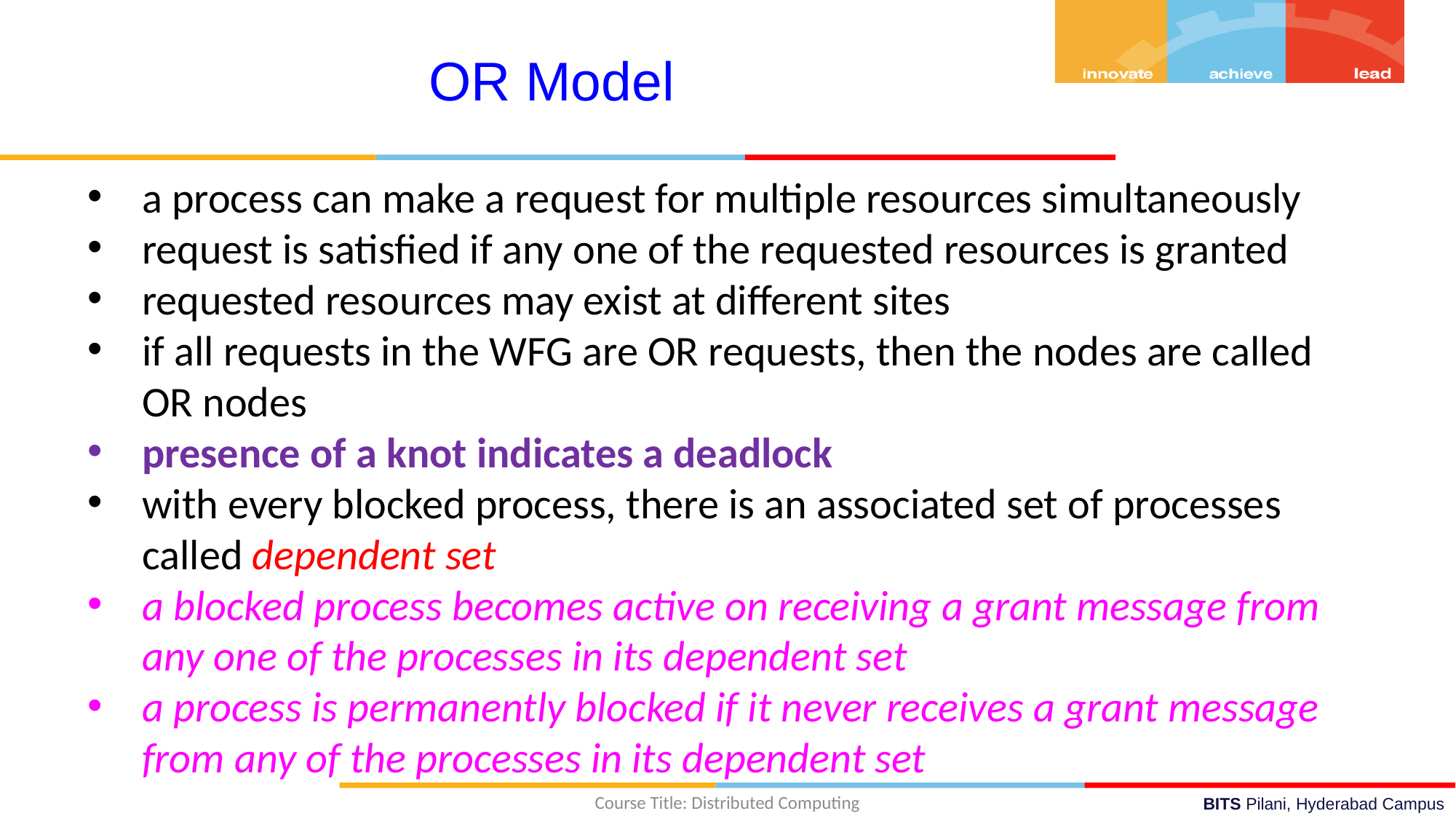

OR Model
a process can make a request for multiple resources simultaneously
request is satisfied if any one of the requested resources is granted
requested resources may exist at different sites
if all requests in the WFG are OR requests, then the nodes are called OR nodes
presence of a knot indicates a deadlock
with every blocked process, there is an associated set of processes called dependent set
a blocked process becomes active on receiving a grant message from any one of the processes in its dependent set
a process is permanently blocked if it never receives a grant message from any of the processes in its dependent set

Course Title: Distributed Computing